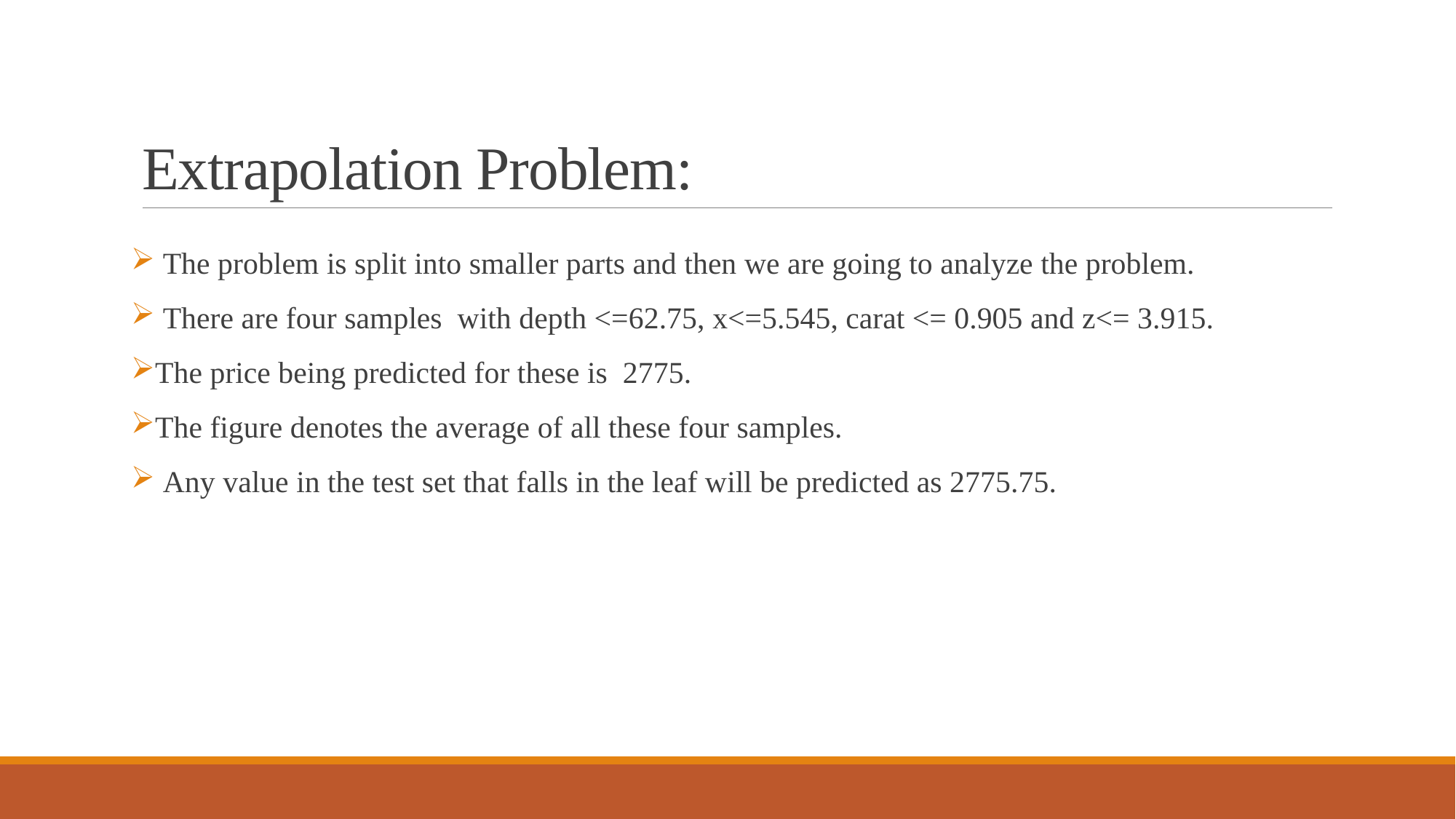

# Extrapolation Problem:
 The problem is split into smaller parts and then we are going to analyze the problem.
 There are four samples  with depth <=62.75, x<=5.545, carat <= 0.905 and z<= 3.915.
The price being predicted for these is  2775.
The figure denotes the average of all these four samples.
 Any value in the test set that falls in the leaf will be predicted as 2775.75.